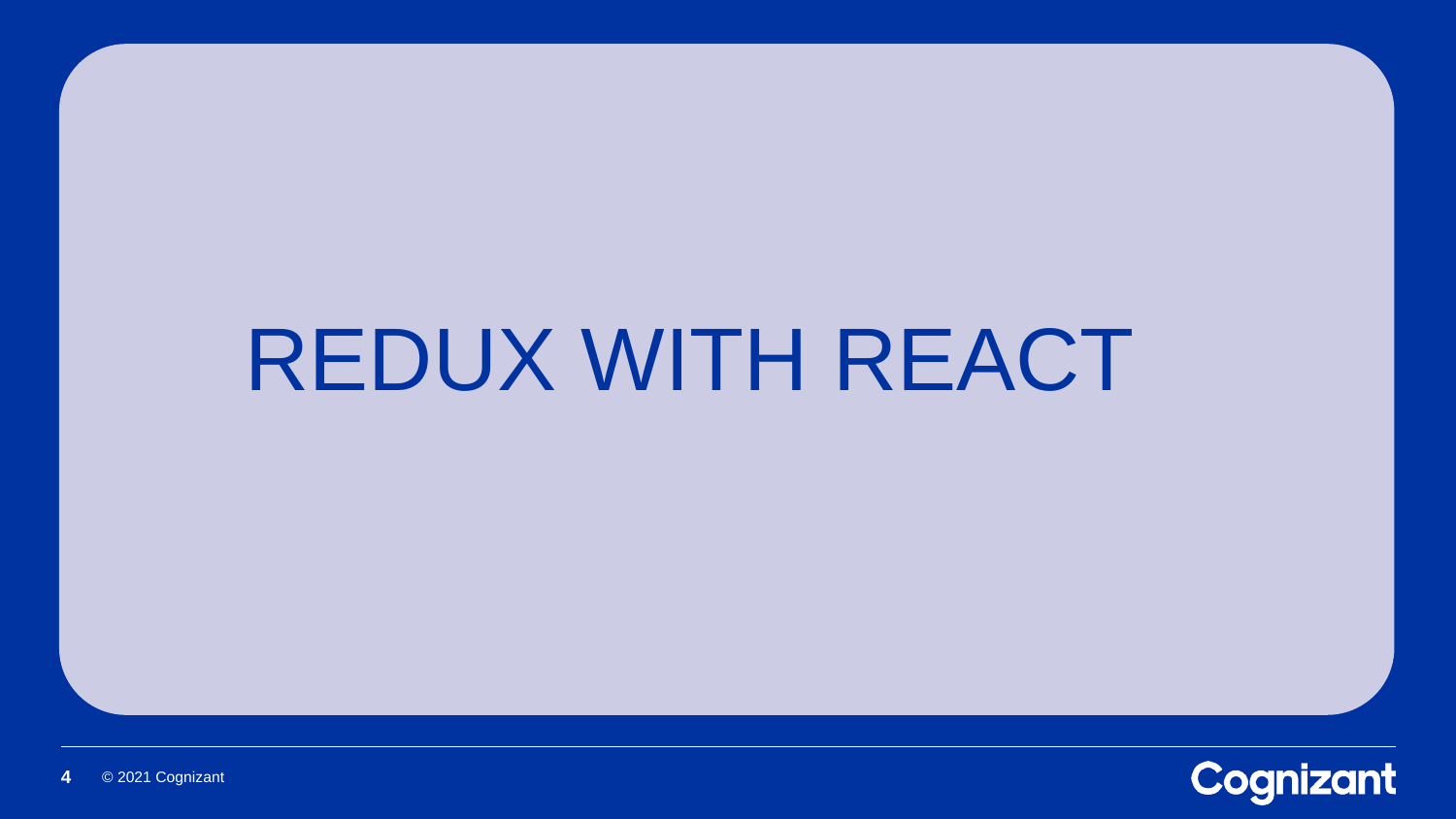

REDUX WITH REACT
4
© 2021 Cognizant